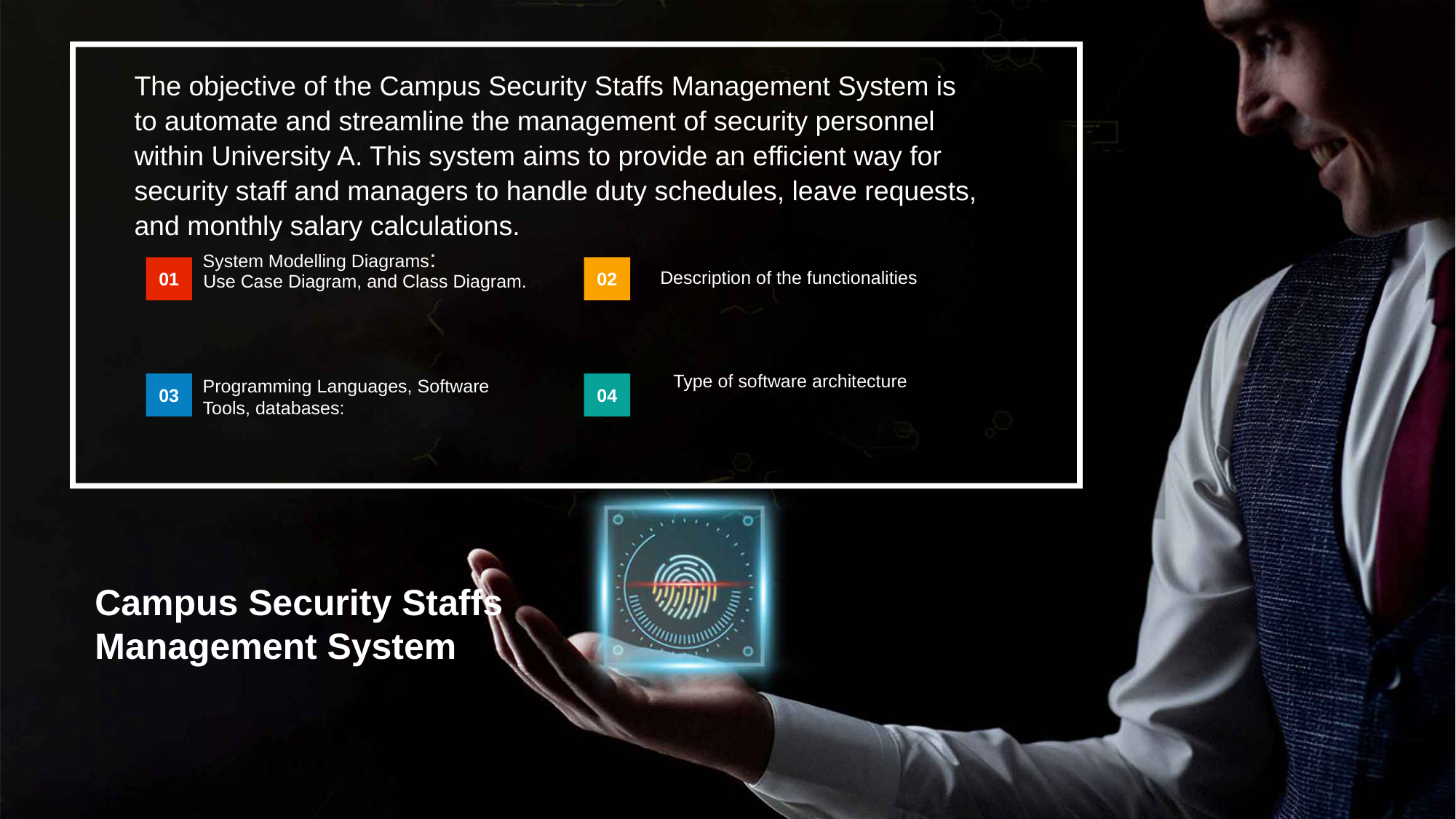

The objective of the Campus Security Staffs Management System is to automate and streamline the management of security personnel within University A. This system aims to provide an efficient way for security staff and managers to handle duty schedules, leave requests, and monthly salary calculations.
System Modelling Diagrams:

Use Case Diagram, and Class Diagram.

Description of the functionalities

01
02
Type of software architecture

Programming Languages, Software Tools, databases:

03
04
Campus Security Staffs Management System